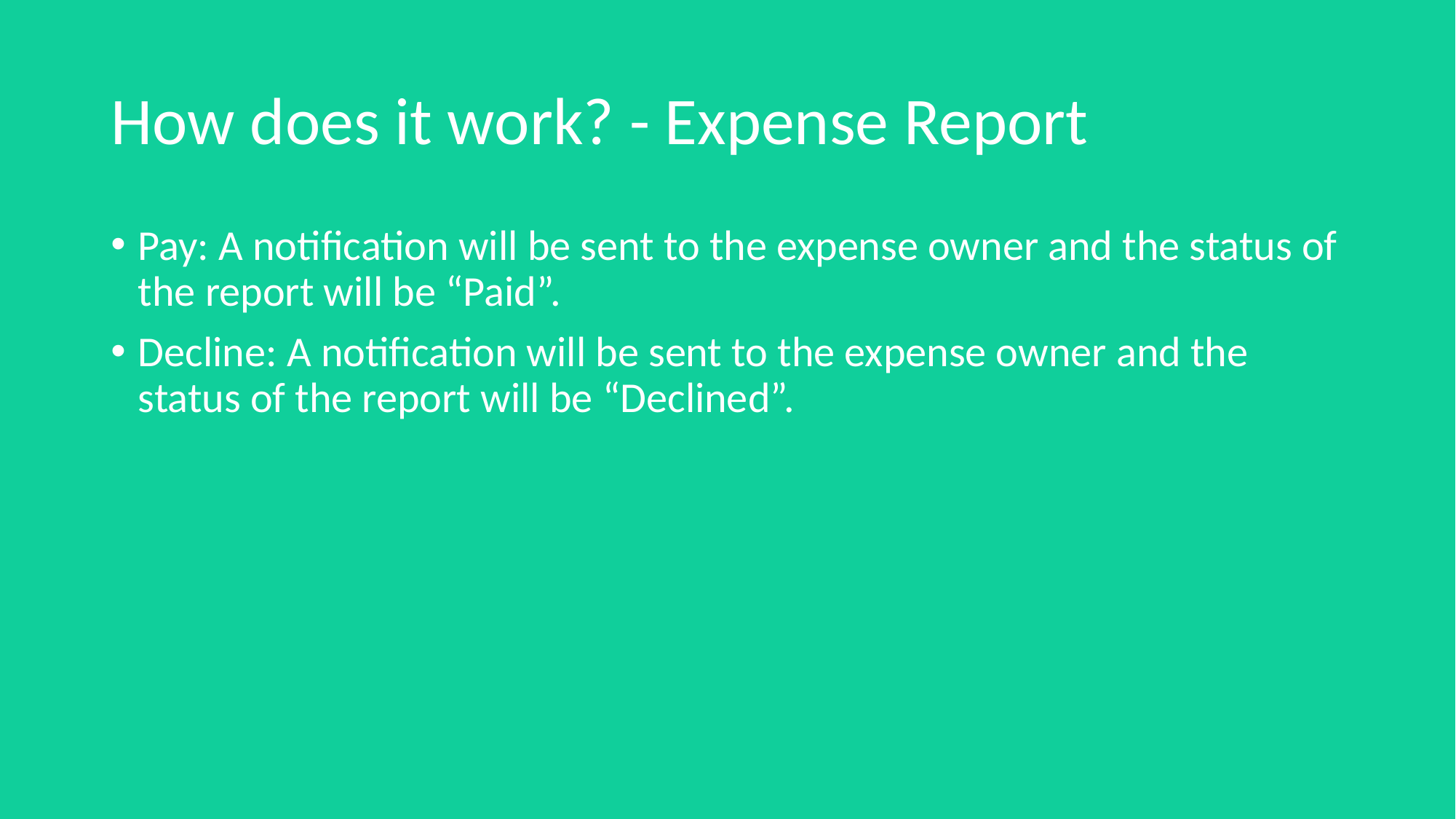

# How does it work? - Expense Report
Pay: A notification will be sent to the expense owner and the status of the report will be “Paid”.
Decline: A notification will be sent to the expense owner and the status of the report will be “Declined”.